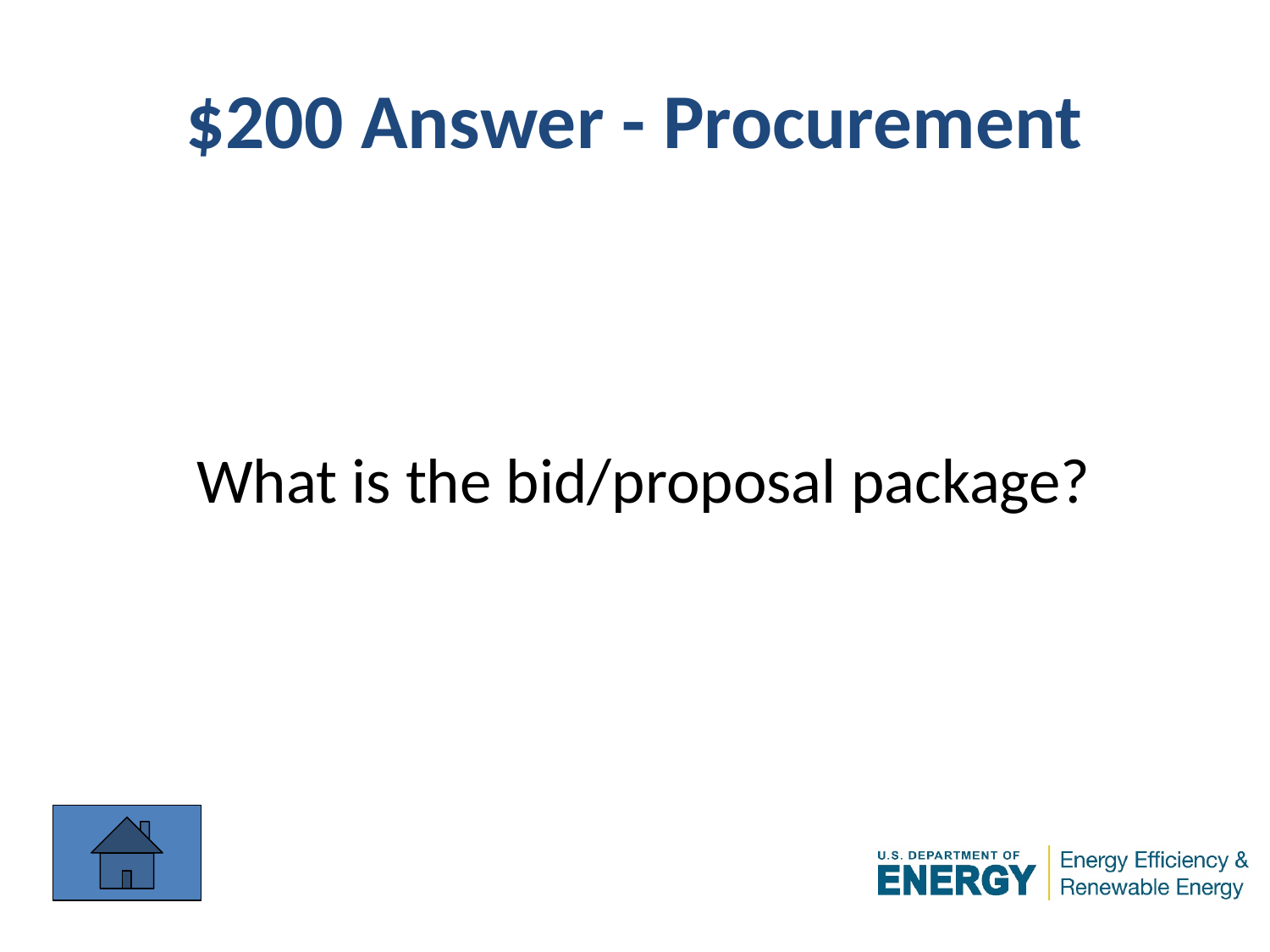

# $200 Answer - Procurement
What is the bid/proposal package?